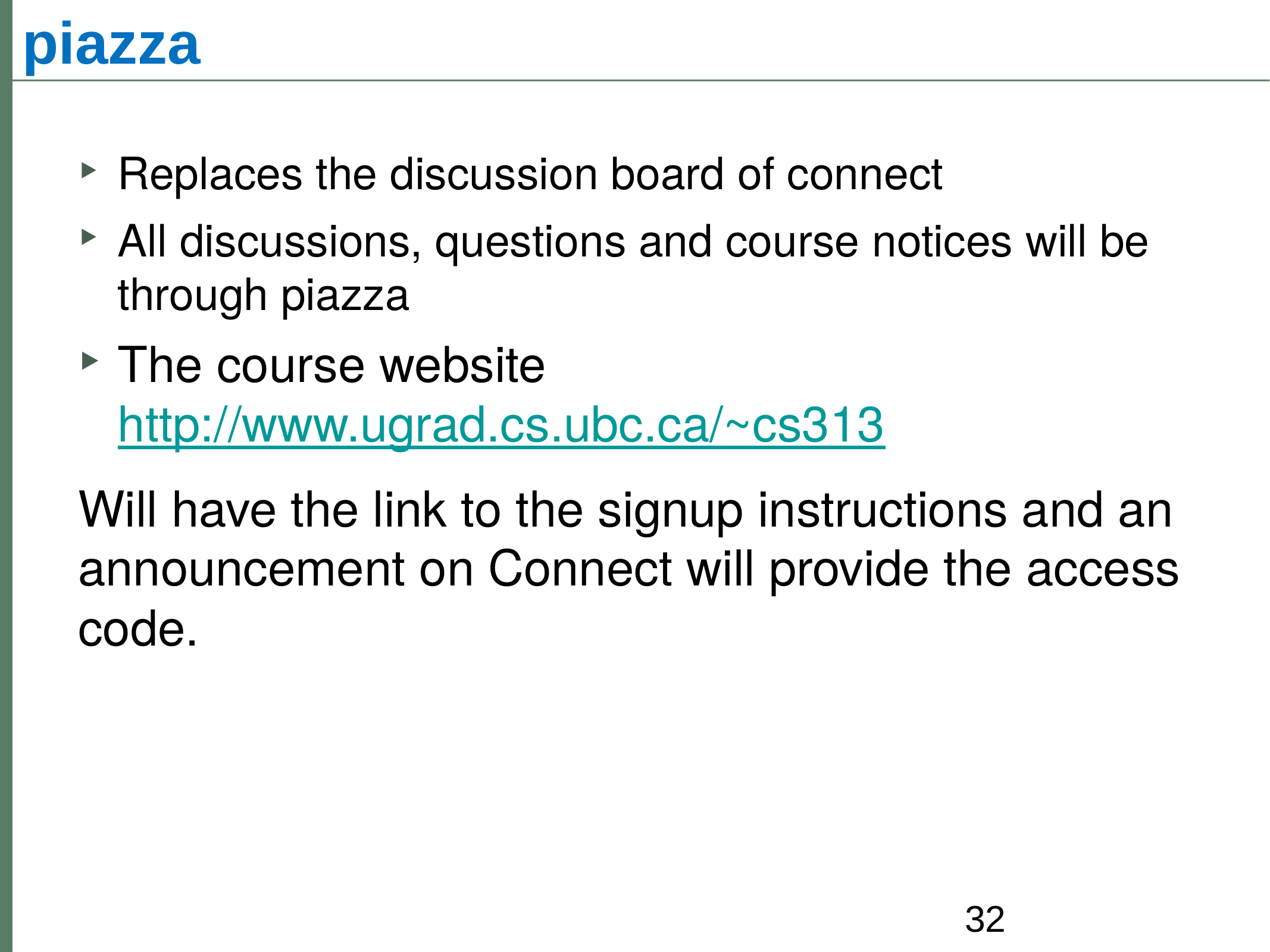

# piazza
Replaces the discussion board of connect
All discussions, questions and course notices will be through piazza
The course website http://www.ugrad.cs.ubc.ca/~cs313
Will have the link to the signup instructions and an announcement on Connect will provide the access code.
32